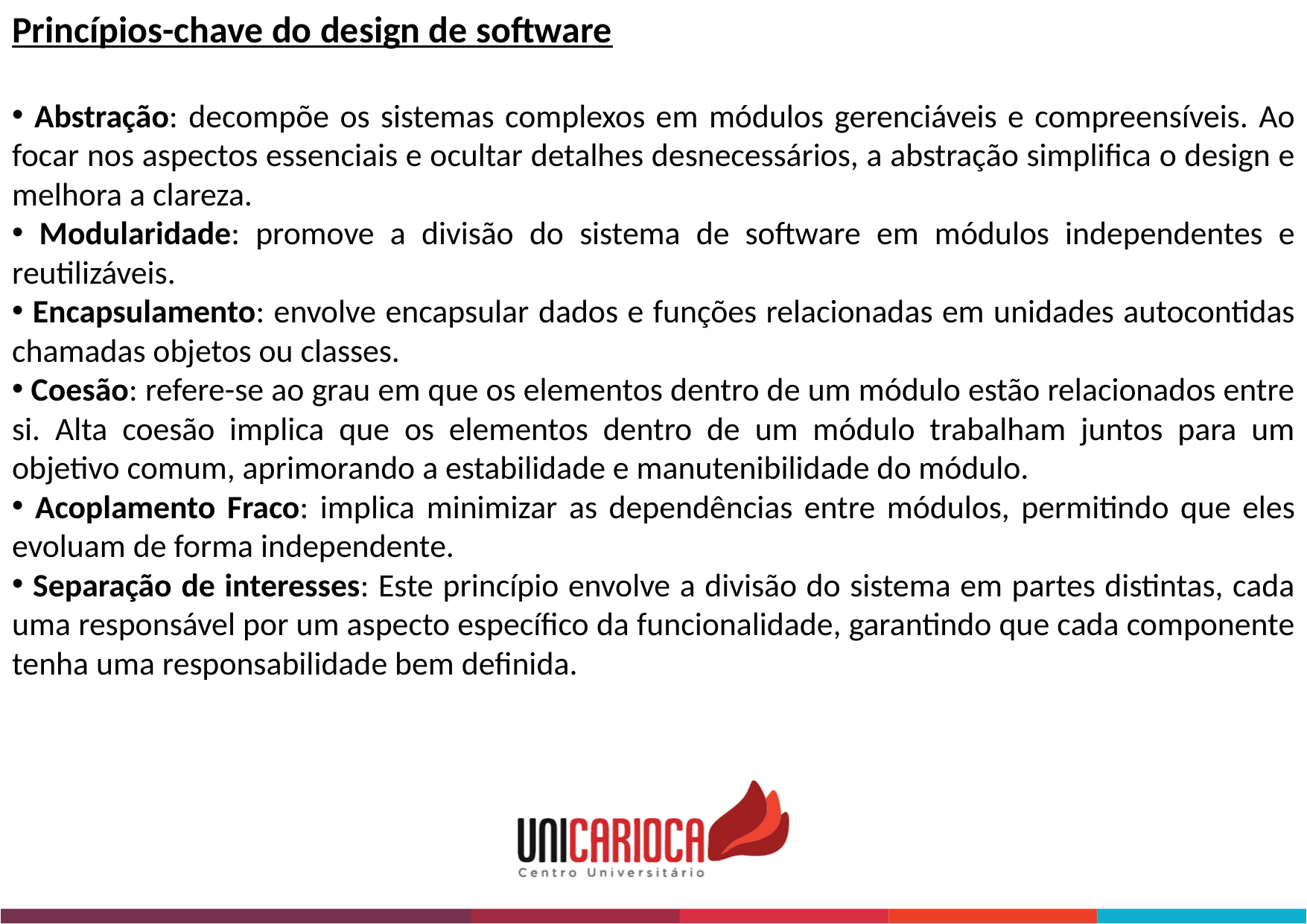

Princípios-chave do design de software

 Abstração: decompõe os sistemas complexos em módulos gerenciáveis e compreensíveis. Ao focar nos aspectos essenciais e ocultar detalhes desnecessários, a abstração simplifica o design e melhora a clareza.
 Modularidade: promove a divisão do sistema de software em módulos independentes e reutilizáveis.
 Encapsulamento: envolve encapsular dados e funções relacionadas em unidades autocontidas chamadas objetos ou classes.
 Coesão: refere-se ao grau em que os elementos dentro de um módulo estão relacionados entre si. Alta coesão implica que os elementos dentro de um módulo trabalham juntos para um objetivo comum, aprimorando a estabilidade e manutenibilidade do módulo.
 Acoplamento Fraco: implica minimizar as dependências entre módulos, permitindo que eles evoluam de forma independente.
 Separação de interesses: Este princípio envolve a divisão do sistema em partes distintas, cada uma responsável por um aspecto específico da funcionalidade, garantindo que cada componente tenha uma responsabilidade bem definida.